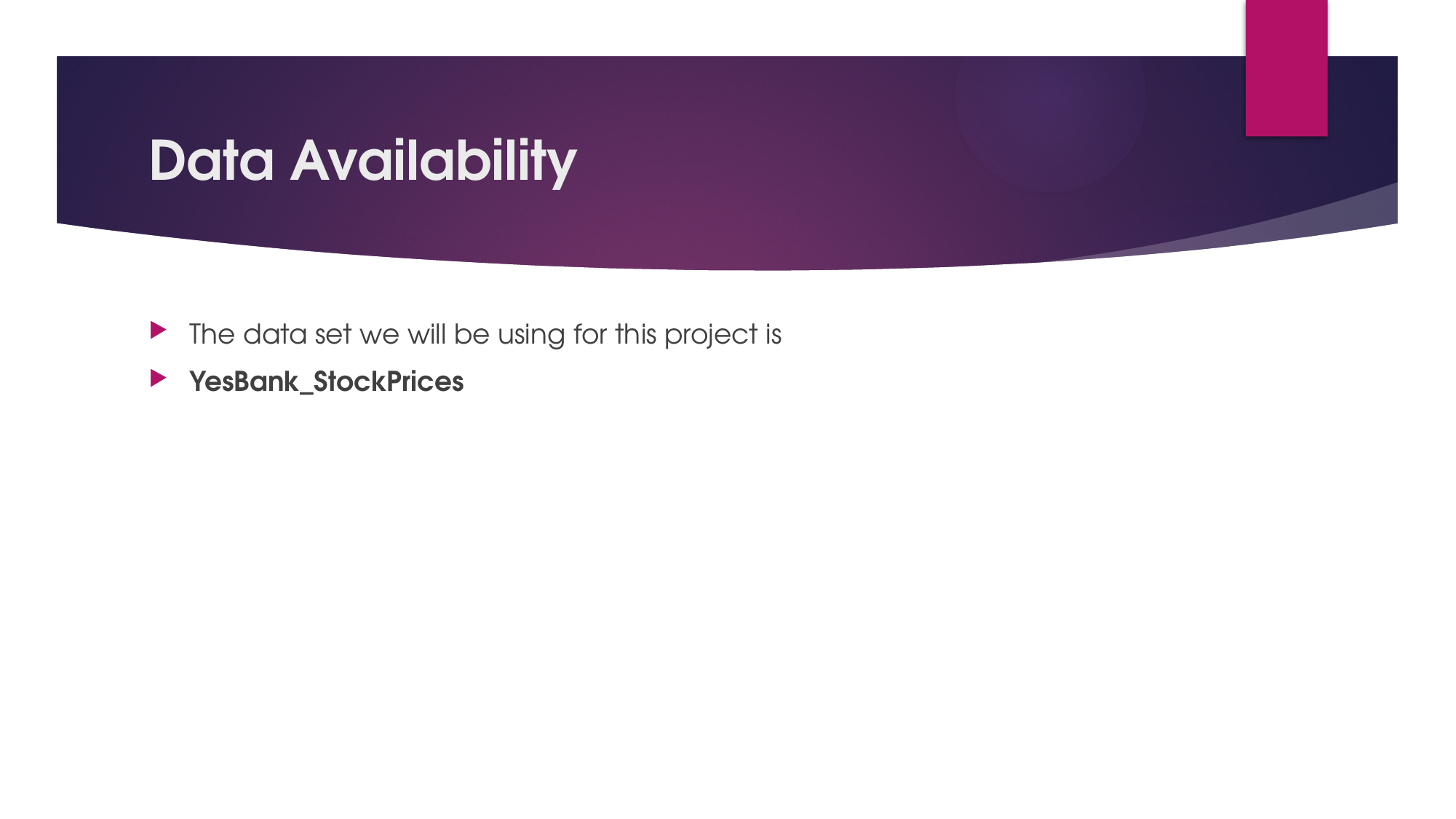

# Data Availability
The data set we will be using for this project is
YesBank_StockPrices